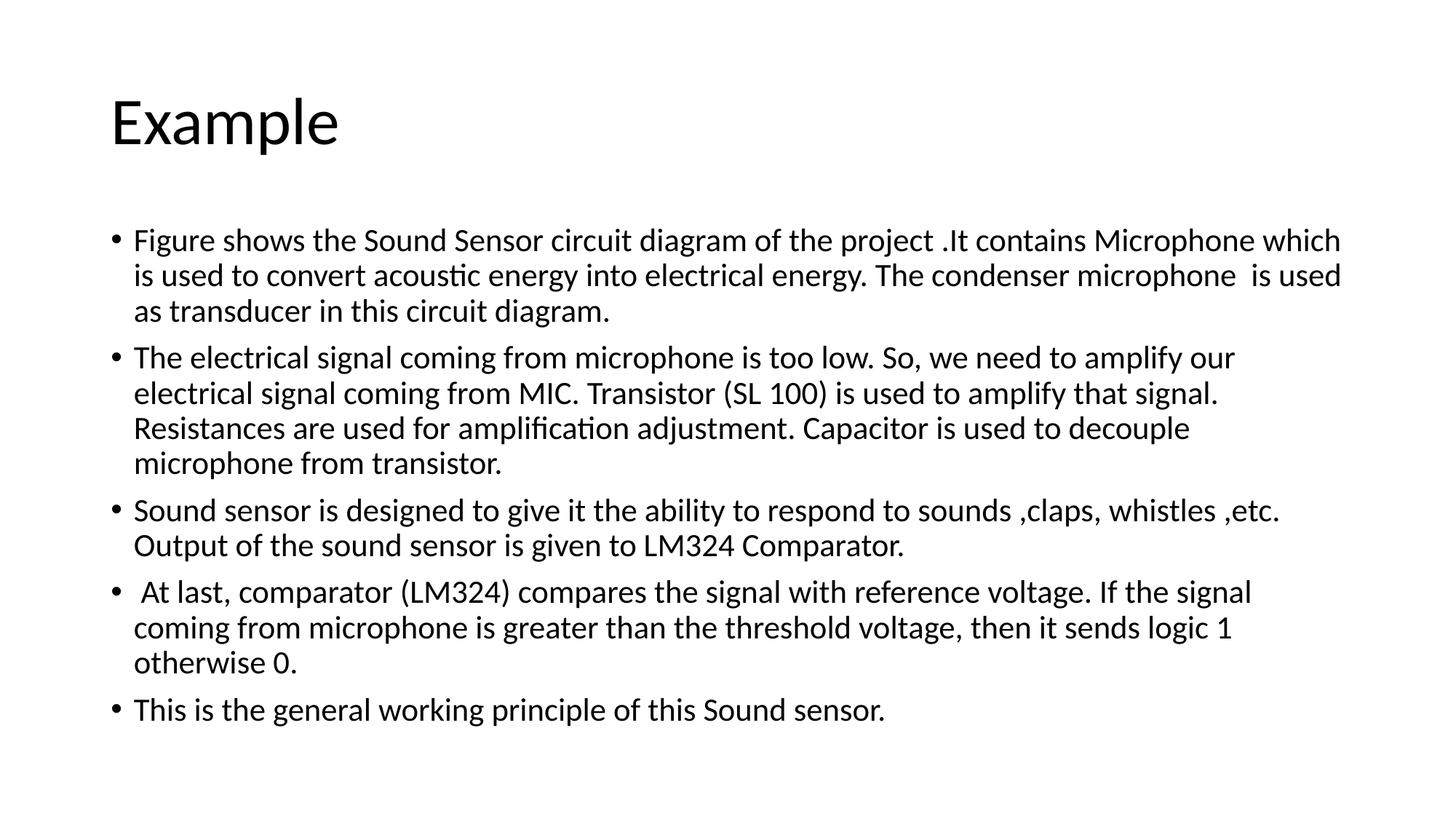

# Example
Figure shows the Sound Sensor circuit diagram of the project .It contains Microphone which is used to convert acoustic energy into electrical energy. The condenser microphone  is used as transducer in this circuit diagram.
The electrical signal coming from microphone is too low. So, we need to amplify our electrical signal coming from MIC. Transistor (SL 100) is used to amplify that signal. Resistances are used for amplification adjustment. Capacitor is used to decouple microphone from transistor.
Sound sensor is designed to give it the ability to respond to sounds ,claps, whistles ,etc. Output of the sound sensor is given to LM324 Comparator.
 At last, comparator (LM324) compares the signal with reference voltage. If the signal coming from microphone is greater than the threshold voltage, then it sends logic 1 otherwise 0.
This is the general working principle of this Sound sensor.